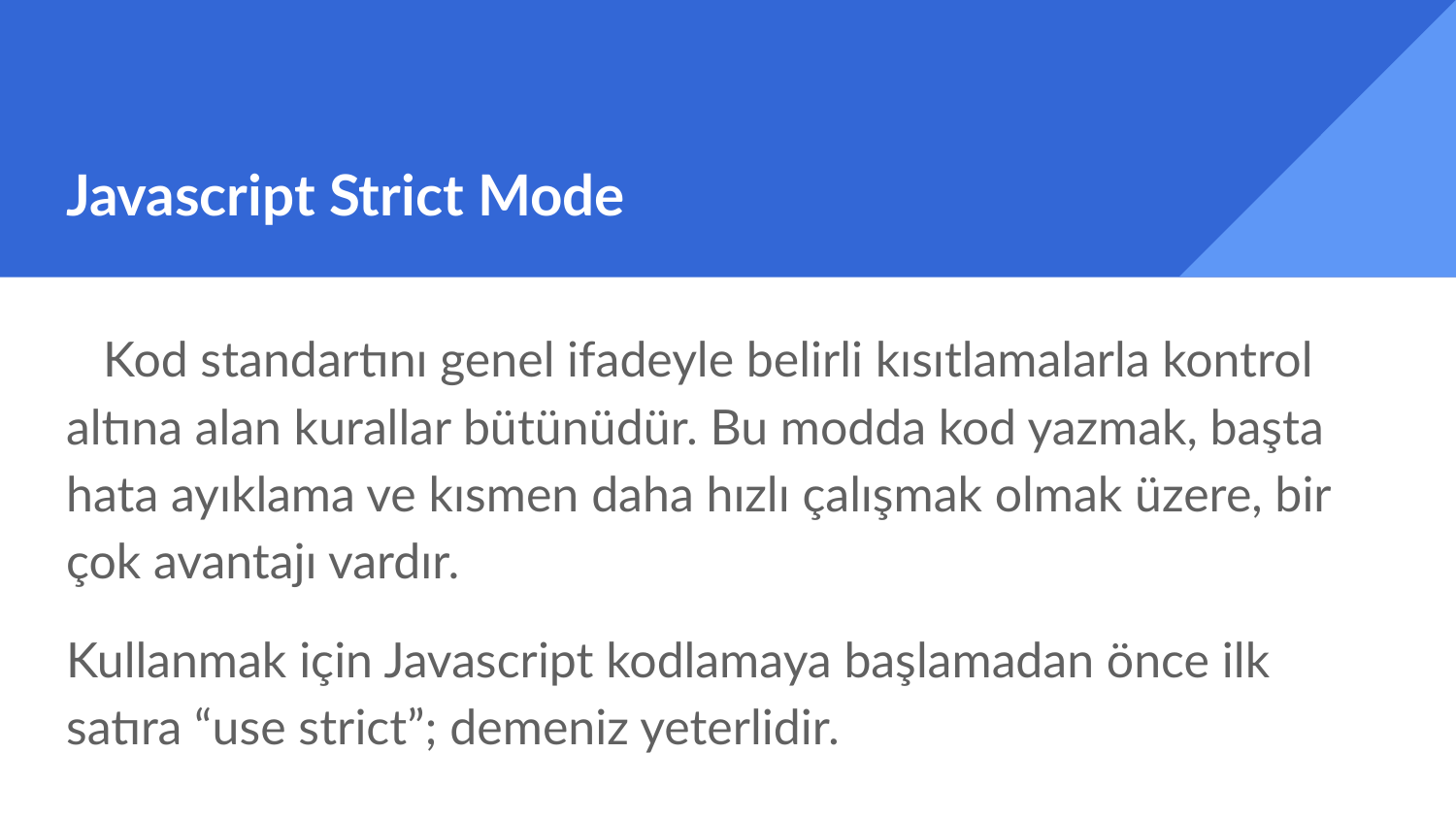

# Javascript Strict Mode
    Kod standartını genel ifadeyle belirli kısıtlamalarla kontrol altına alan kurallar bütünüdür. Bu modda kod yazmak, başta hata ayıklama ve kısmen daha hızlı çalışmak olmak üzere, bir çok avantajı vardır.
Kullanmak için Javascript kodlamaya başlamadan önce ilk satıra “use strict”; demeniz yeterlidir.